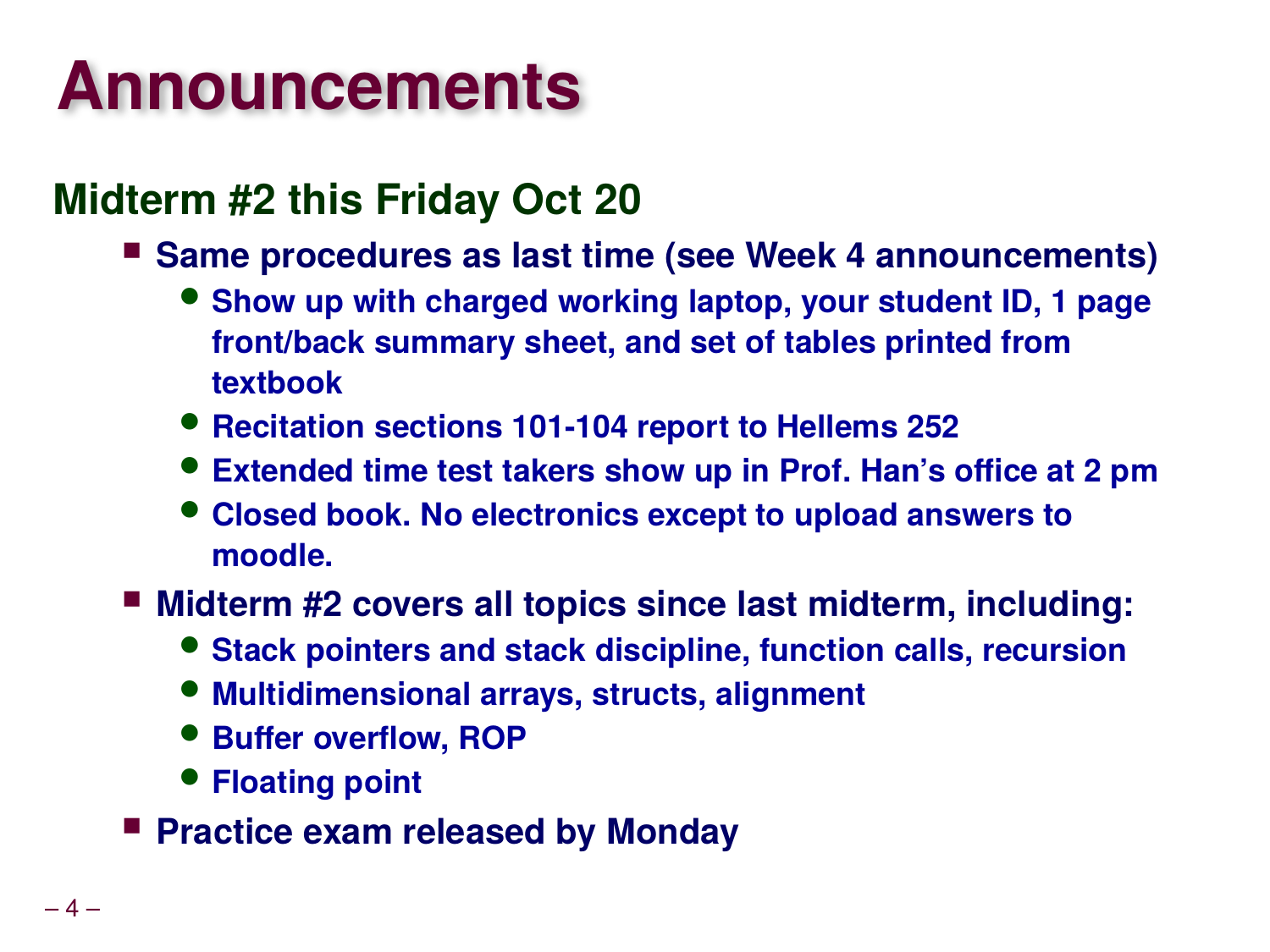

# Announcements
Midterm #2 this Friday Oct 20
Same procedures as last time (see Week 4 announcements)
Show up with charged working laptop, your student ID, 1 page front/back summary sheet, and set of tables printed from textbook
Recitation sections 101-104 report to Hellems 252
Extended time test takers show up in Prof. Han’s office at 2 pm
Closed book. No electronics except to upload answers to moodle.
Midterm #2 covers all topics since last midterm, including:
Stack pointers and stack discipline, function calls, recursion
Multidimensional arrays, structs, alignment
Buffer overflow, ROP
Floating point
Practice exam released by Monday